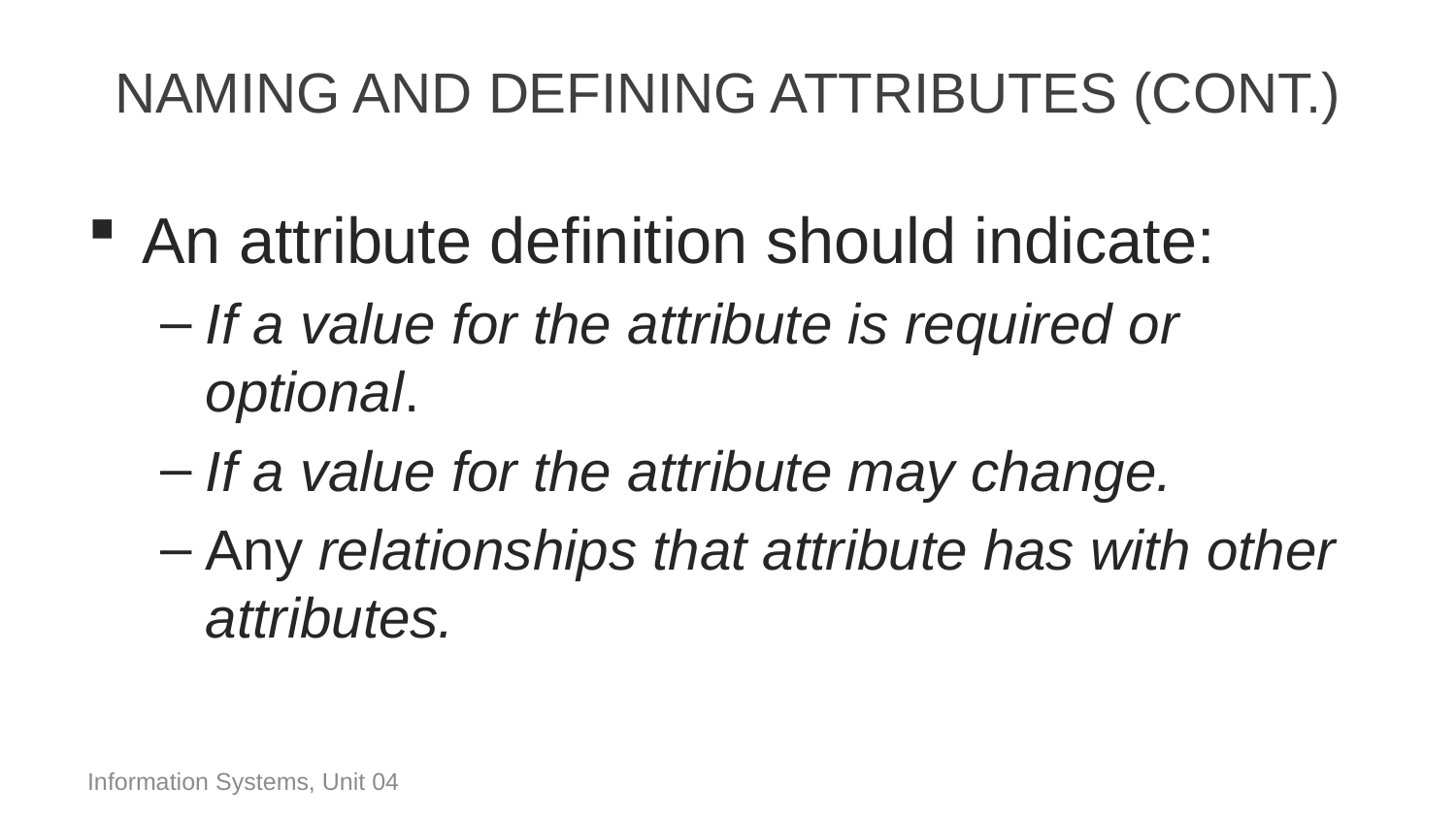

# Naming and Defining Attributes (Cont.)
An attribute definition should indicate:
If a value for the attribute is required or optional.
If a value for the attribute may change.
Any relationships that attribute has with other attributes.
Information Systems, Unit 04
27